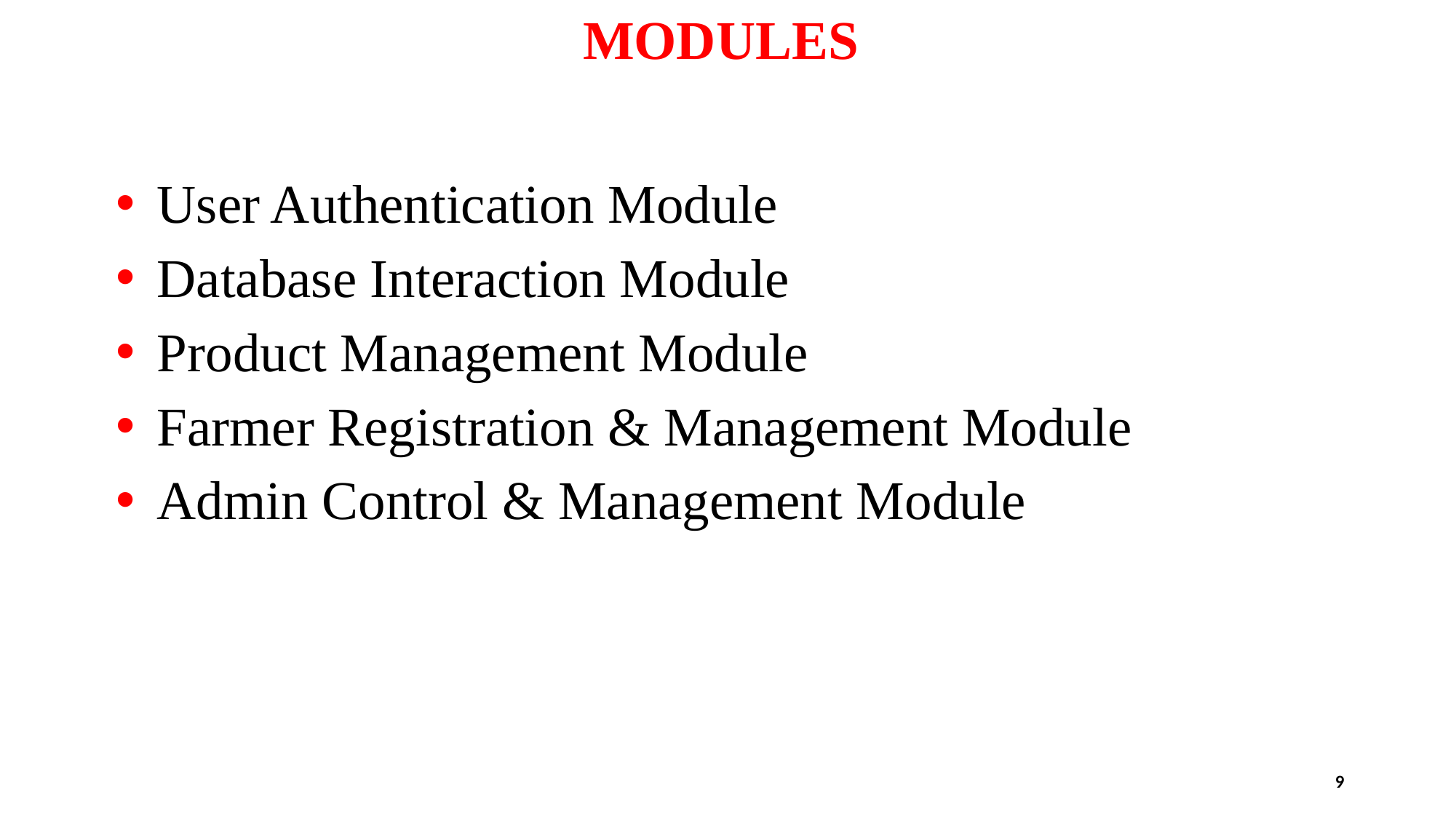

# MODULES
 User Authentication Module
 Database Interaction Module
 Product Management Module
 Farmer Registration & Management Module
 Admin Control & Management Module
9